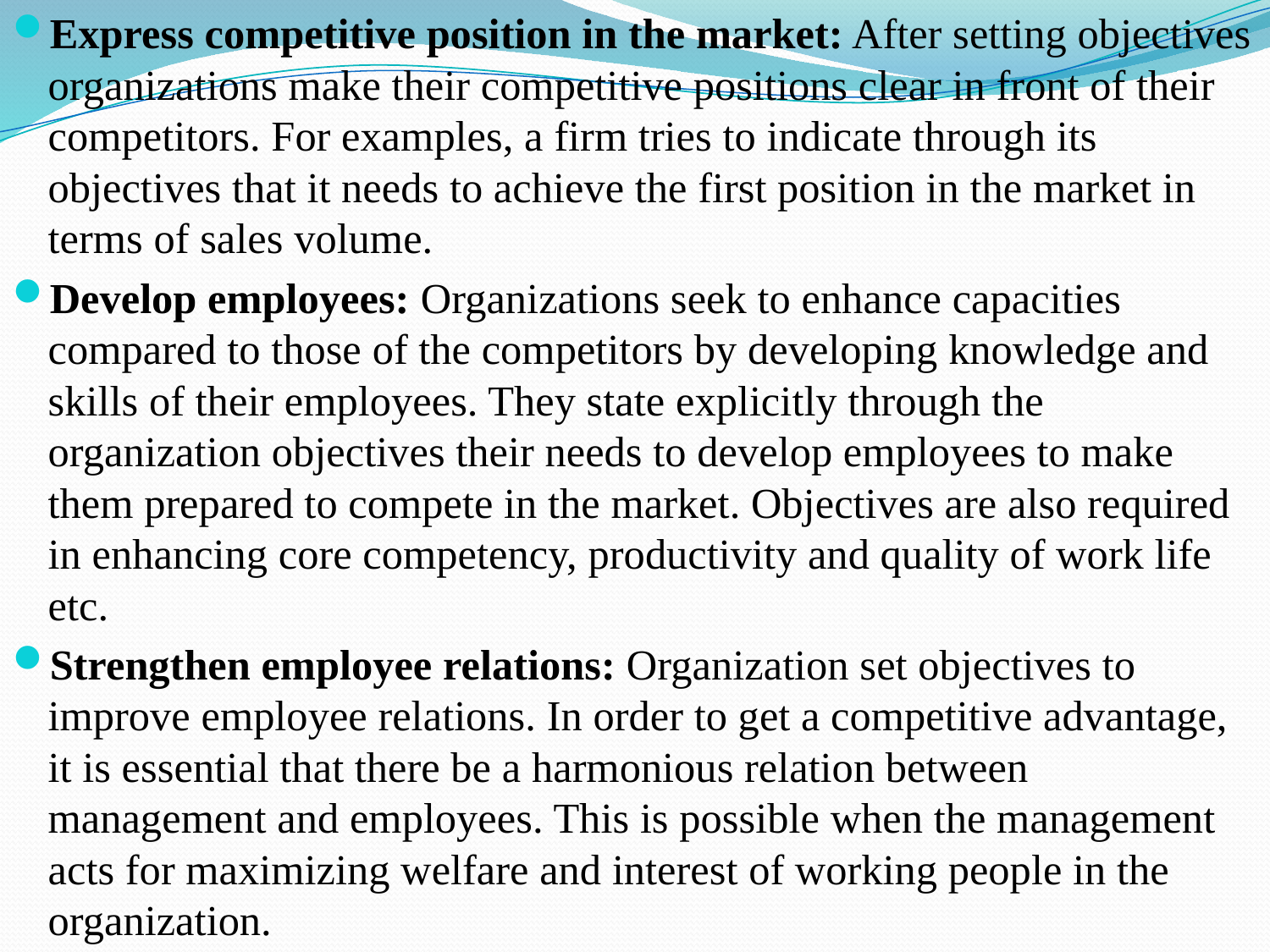

Express competitive position in the market: After setting objectives organizations make their competitive positions clear in front of their competitors. For examples, a firm tries to indicate through its objectives that it needs to achieve the first position in the market in terms of sales volume.
Develop employees: Organizations seek to enhance capacities compared to those of the competitors by developing knowledge and skills of their employees. They state explicitly through the organization objectives their needs to develop employees to make them prepared to compete in the market. Objectives are also required in enhancing core competency, productivity and quality of work life etc.
Strengthen employee relations: Organization set objectives to improve employee relations. In order to get a competitive advantage, it is essential that there be a harmonious relation between management and employees. This is possible when the management acts for maximizing welfare and interest of working people in the organization.